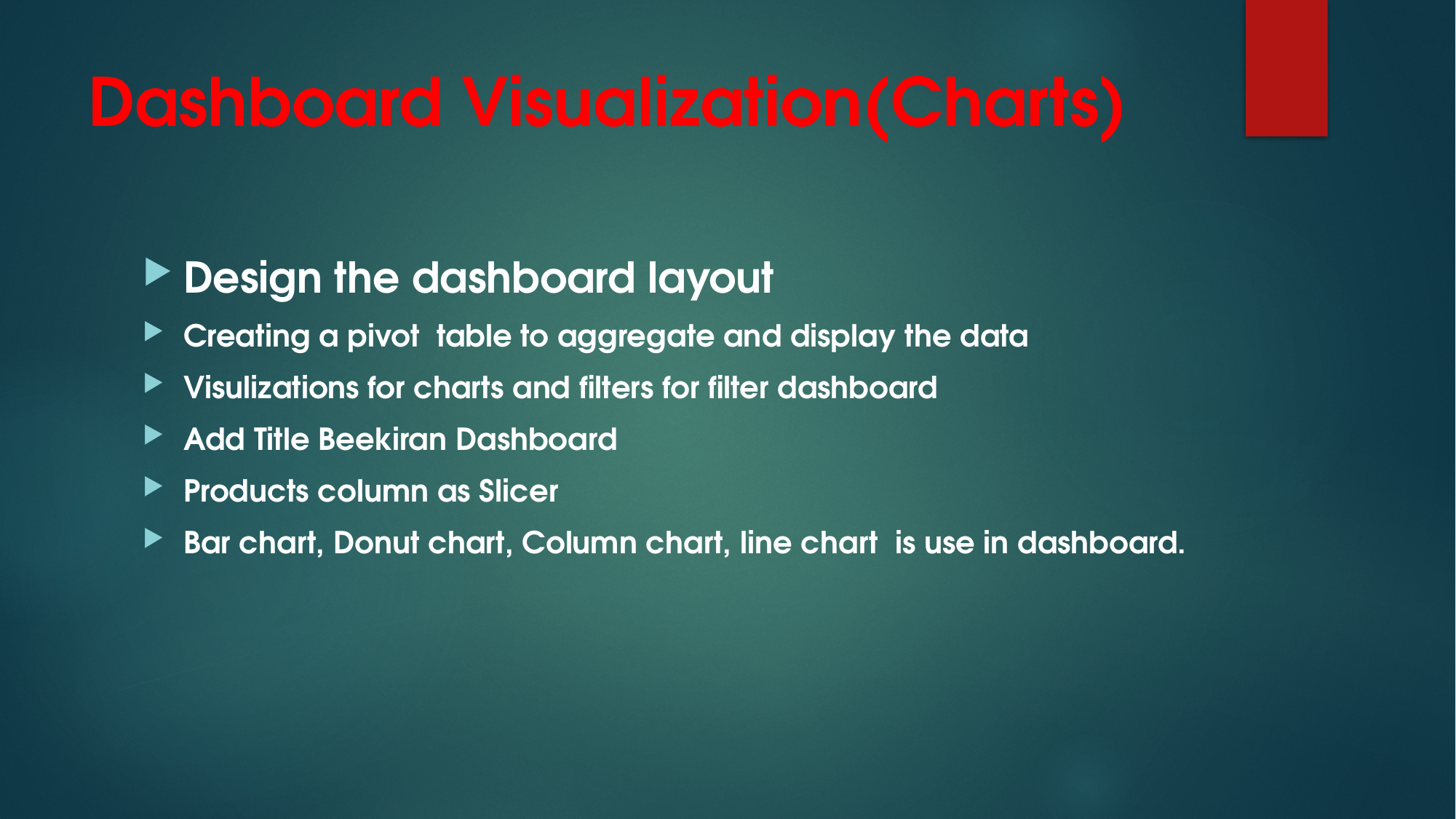

# Dashboard Visualization(Charts)
Design the dashboard layout
Creating a pivot  table to aggregate and display the data
Visulizations for charts and filters for filter dashboard
Add Title Beekiran Dashboard
Products column as Slicer
Bar chart, Donut chart, Column chart, line chart  is use in dashboard.